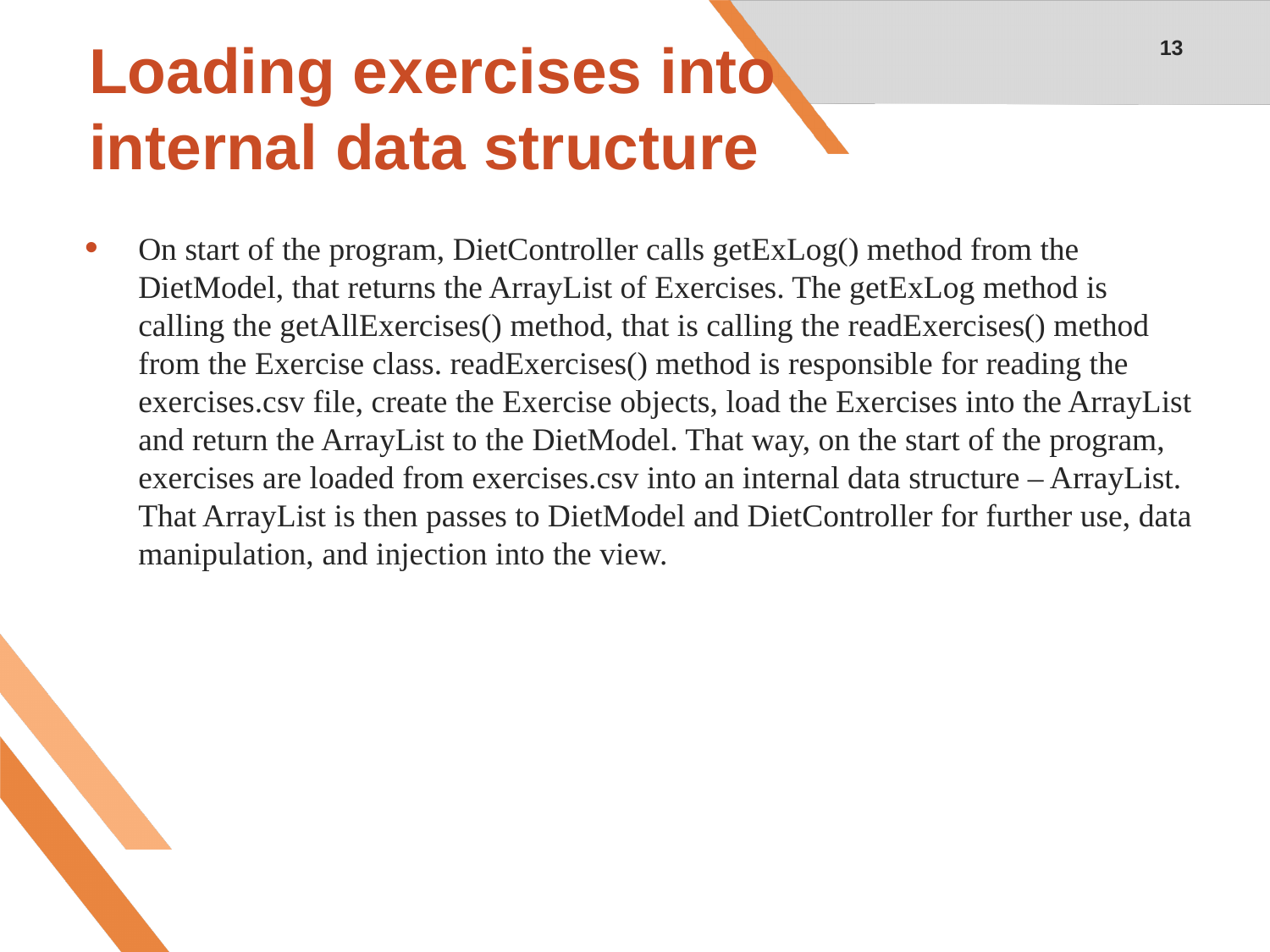

13
# Loading exercises into internal data structure
On start of the program, DietController calls getExLog() method from the DietModel, that returns the ArrayList of Exercises. The getExLog method is calling the getAllExercises() method, that is calling the readExercises() method from the Exercise class. readExercises() method is responsible for reading the exercises.csv file, create the Exercise objects, load the Exercises into the ArrayList and return the ArrayList to the DietModel. That way, on the start of the program, exercises are loaded from exercises.csv into an internal data structure – ArrayList. That ArrayList is then passes to DietModel and DietController for further use, data manipulation, and injection into the view.